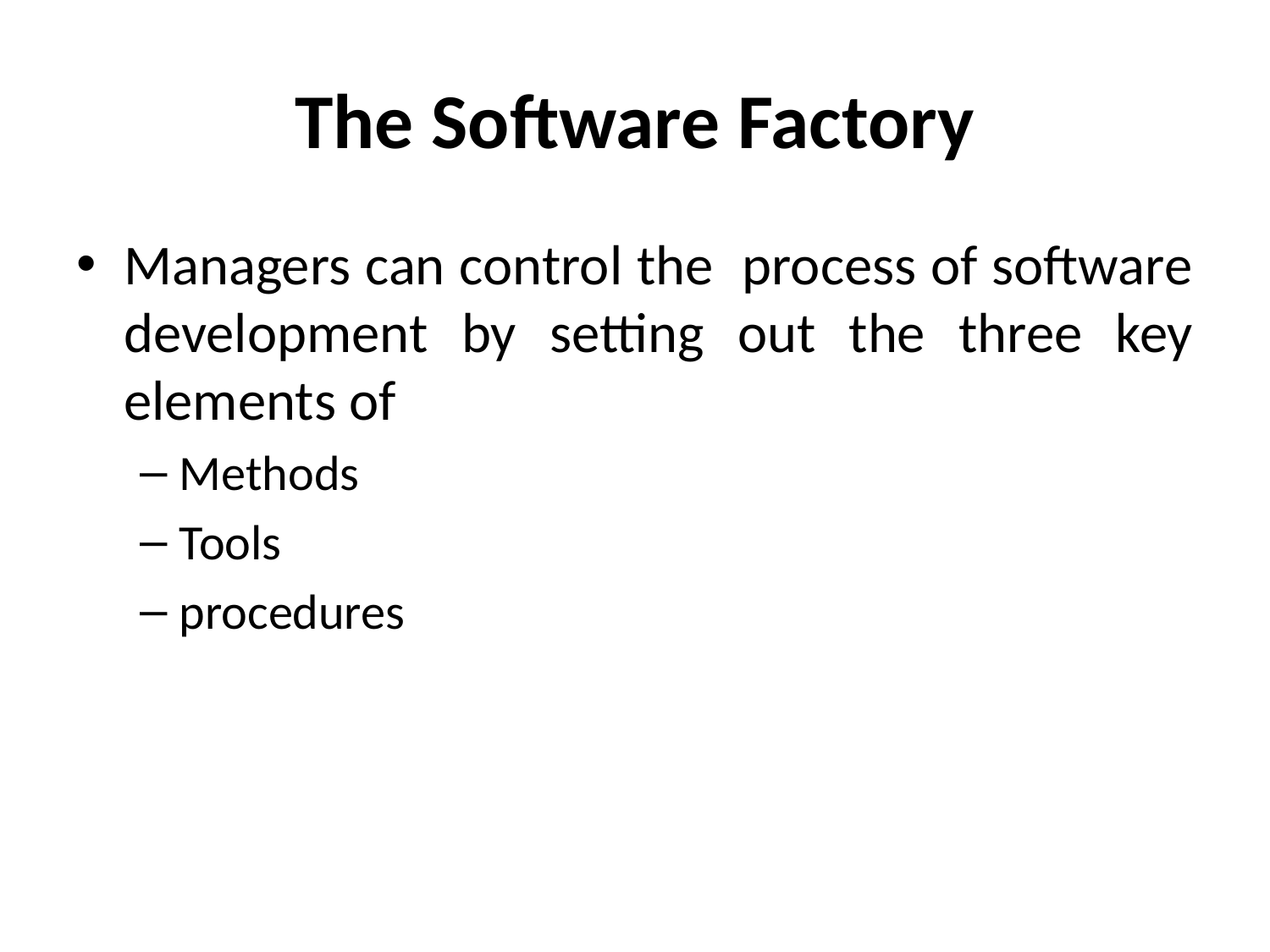

# The Software Factory
Managers can control the  process of software development by setting out the three key elements of
Methods
Tools
procedures